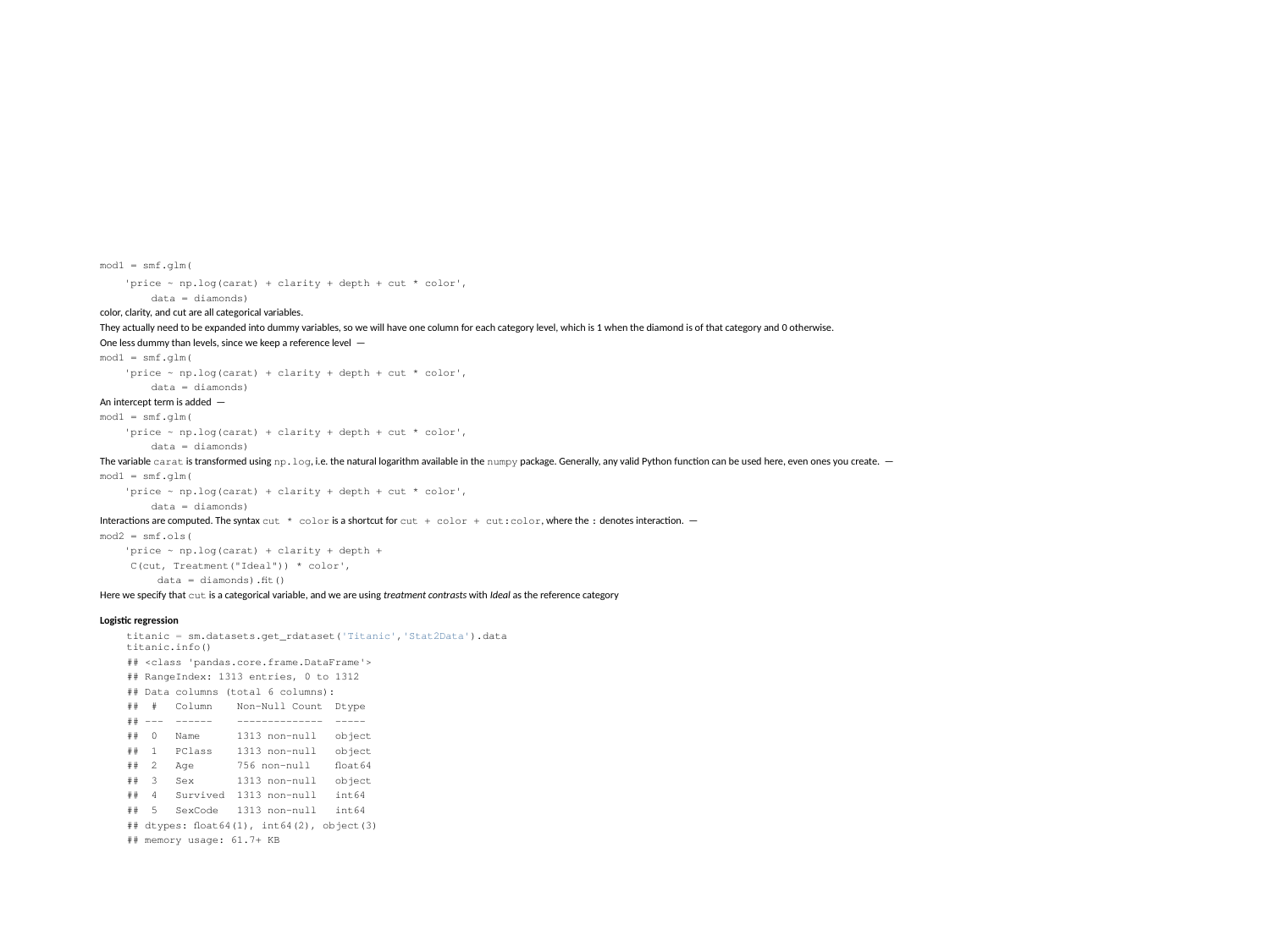

mod1 = smf.glm(
    'price ~ np.log(carat) + clarity + depth + cut * color',
    data = diamonds)
color, clarity, and cut are all categorical variables.
They actually need to be expanded into dummy variables, so we will have one column for each category level, which is 1 when the diamond is of that category and 0 otherwise.
One less dummy than levels, since we keep a reference level  —
mod1 = smf.glm(
    'price ~ np.log(carat) + clarity + depth + cut * color',
    data = diamonds)
An intercept term is added  —
mod1 = smf.glm(
    'price ~ np.log(carat) + clarity + depth + cut * color',
    data = diamonds)
The variable carat is transformed using np.log, i.e. the natural logarithm available in the numpy package. Generally, any valid Python function can be used here, even ones you create.  —
mod1 = smf.glm(
    'price ~ np.log(carat) + clarity + depth + cut * color',
    data = diamonds)
Interactions are computed. The syntax cut * color is a shortcut for cut + color + cut:color, where the : denotes interaction.  —
mod2 = smf.ols(
    'price ~ np.log(carat) + clarity + depth +
     C(cut, Treatment("Ideal")) * color',
     data = diamonds).fit()
Here we specify that cut is a categorical variable, and we are using treatment contrasts with Ideal as the reference category
Logistic regression
titanic = sm.datasets.get_rdataset('Titanic','Stat2Data').data
titanic.info()
## <class 'pandas.core.frame.DataFrame'>
## RangeIndex: 1313 entries, 0 to 1312
## Data columns (total 6 columns):
##  #   Column    Non-Null Count  Dtype
## ---  ------    --------------  -----
##  0   Name      1313 non-null   object
##  1   PClass    1313 non-null   object
##  2   Age       756 non-null    float64
##  3   Sex       1313 non-null   object
##  4   Survived  1313 non-null   int64
##  5   SexCode   1313 non-null   int64
## dtypes: float64(1), int64(2), object(3)
## memory usage: 61.7+ KB